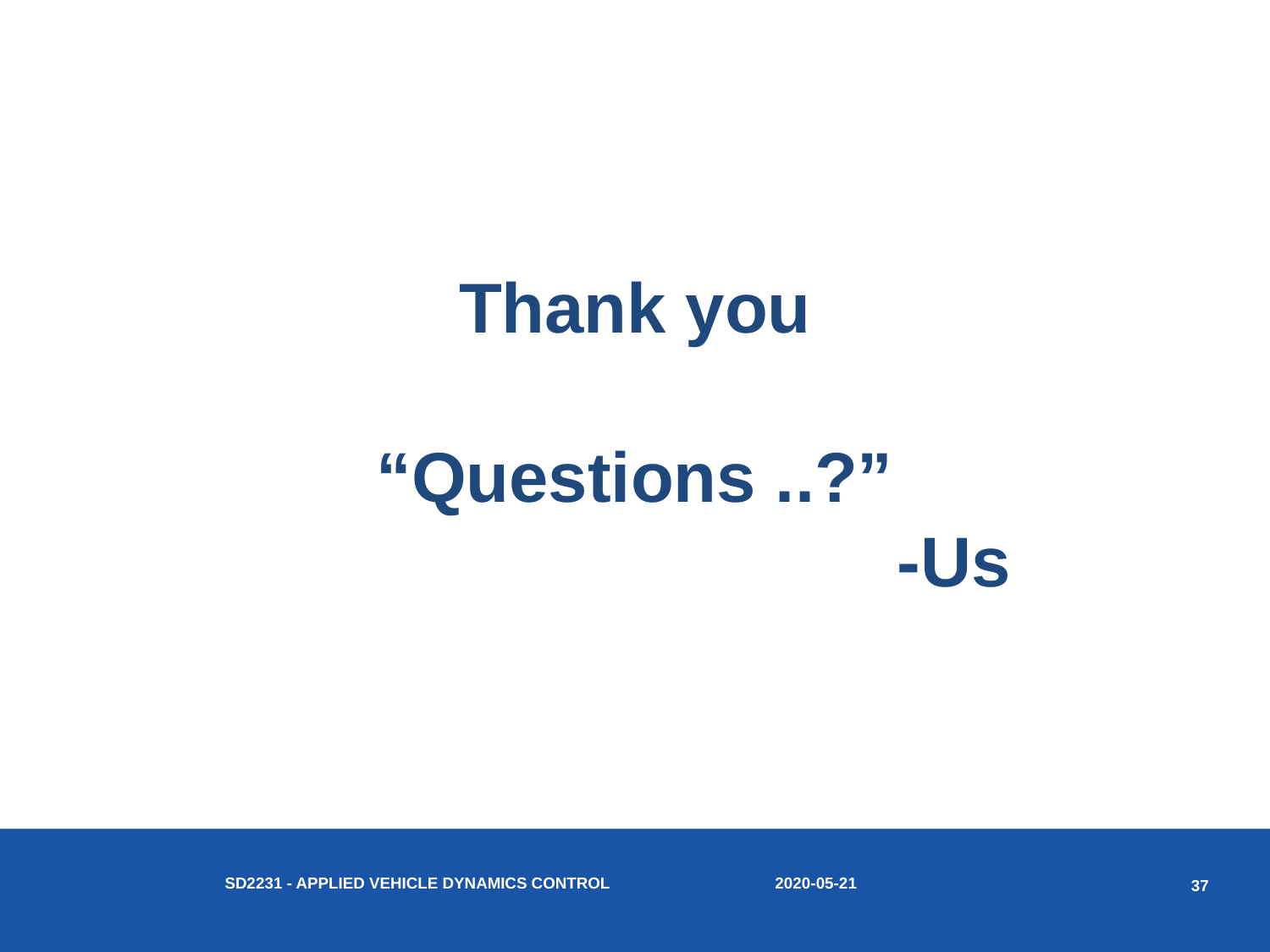

Thank you

“Questions ..?”
-Us

2020-05-21
SD2231 - Applied vehicle dynamics control
37